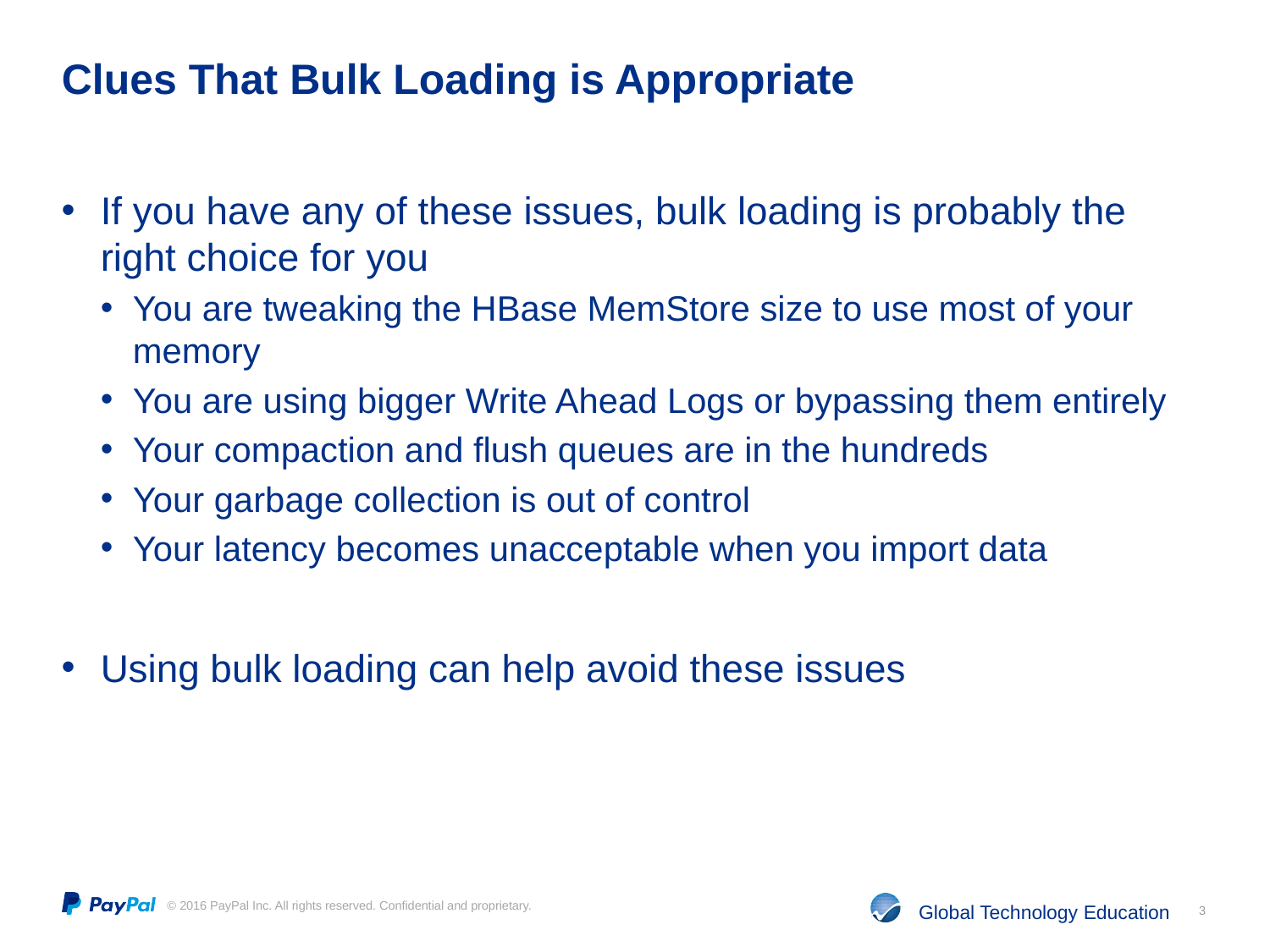

# Clues That Bulk Loading is Appropriate
If you have any of these issues, bulk loading is probably the right choice for you
You are tweaking the HBase MemStore size to use most of your memory
You are using bigger Write Ahead Logs or bypassing them entirely
Your compaction and flush queues are in the hundreds
Your garbage collection is out of control
Your latency becomes unacceptable when you import data

Using bulk loading can help avoid these issues
3